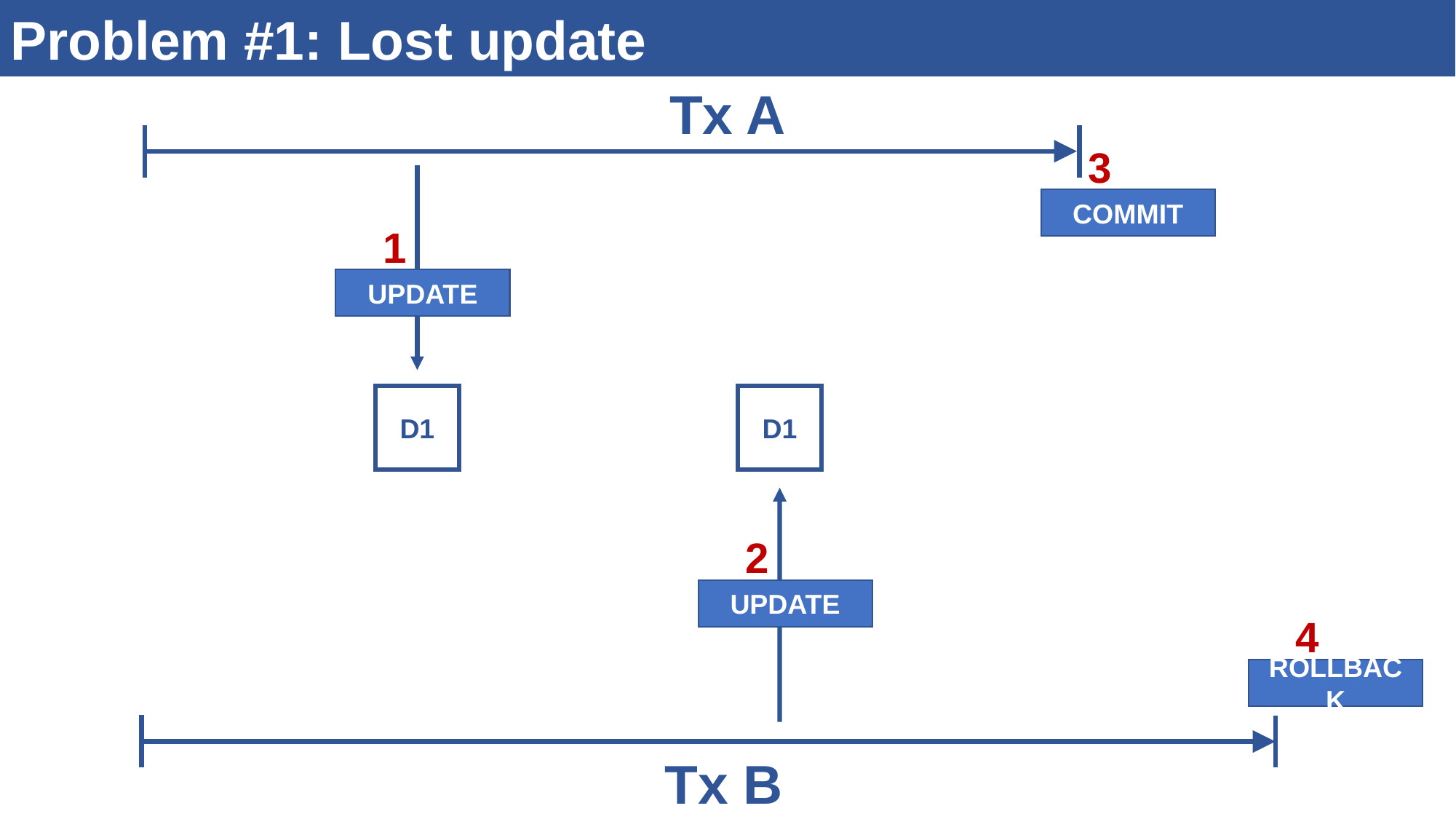

Problem #1: Lost update
Tx A
3
COMMIT
1
UPDATE
D1
D1
2
UPDATE
4
ROLLBACK
Tx B